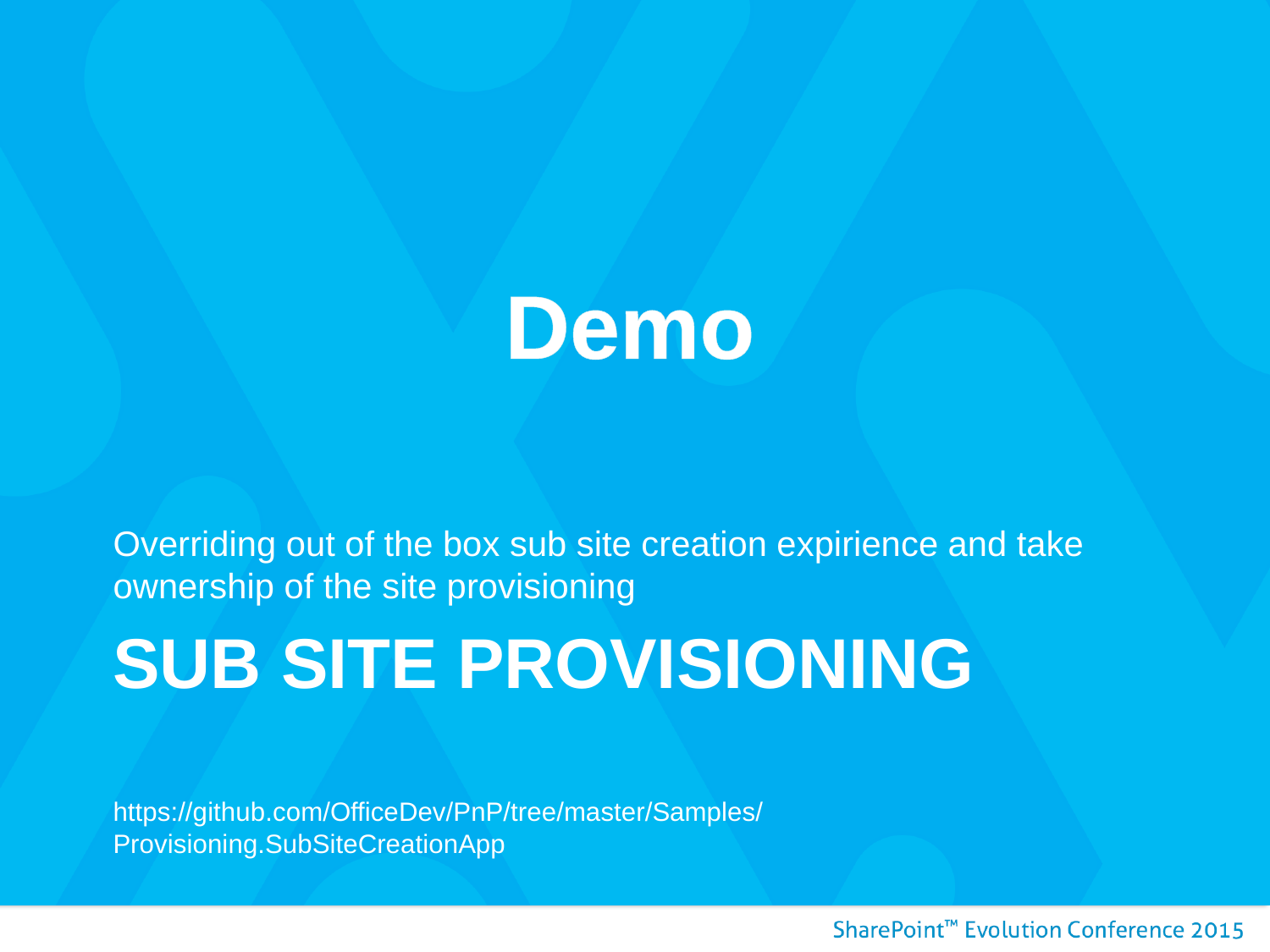

Overriding out of the box sub site creation expirience and take ownership of the site provisioning
# Sub site provisioning
https://github.com/OfficeDev/PnP/tree/master/Samples/Provisioning.SubSiteCreationApp